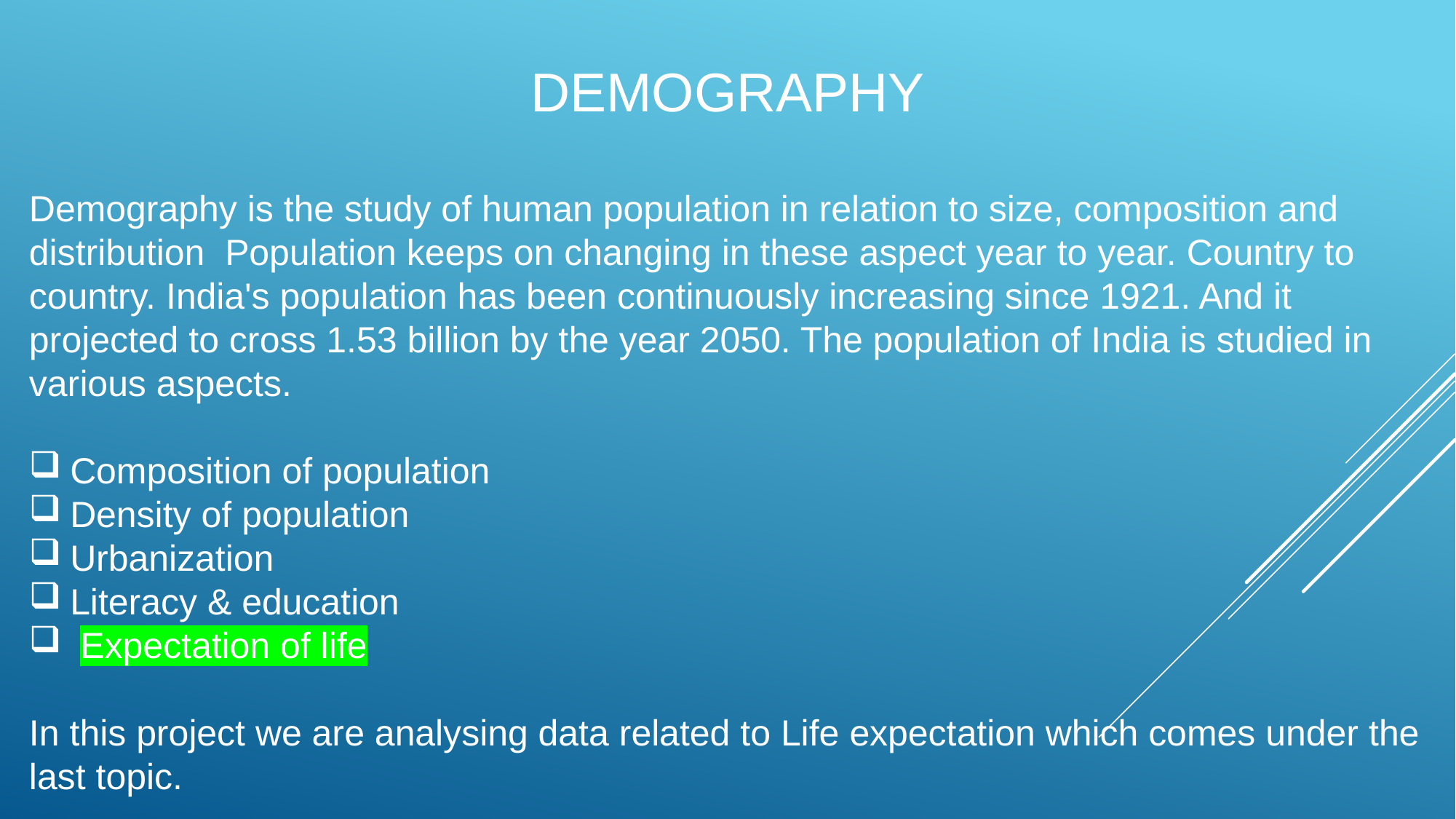

# demography
Demography is the study of human population in relation to size, composition and distribution  Population keeps on changing in these aspect year to year. Country to country. India's population has been continuously increasing since 1921. And it projected to cross 1.53 billion by the year 2050. The population of India is studied in various aspects.

Composition of population
Density of population
Urbanization
Literacy & education
 Expectation of life

In this project we are analysing data related to Life expectation which comes under the last topic.